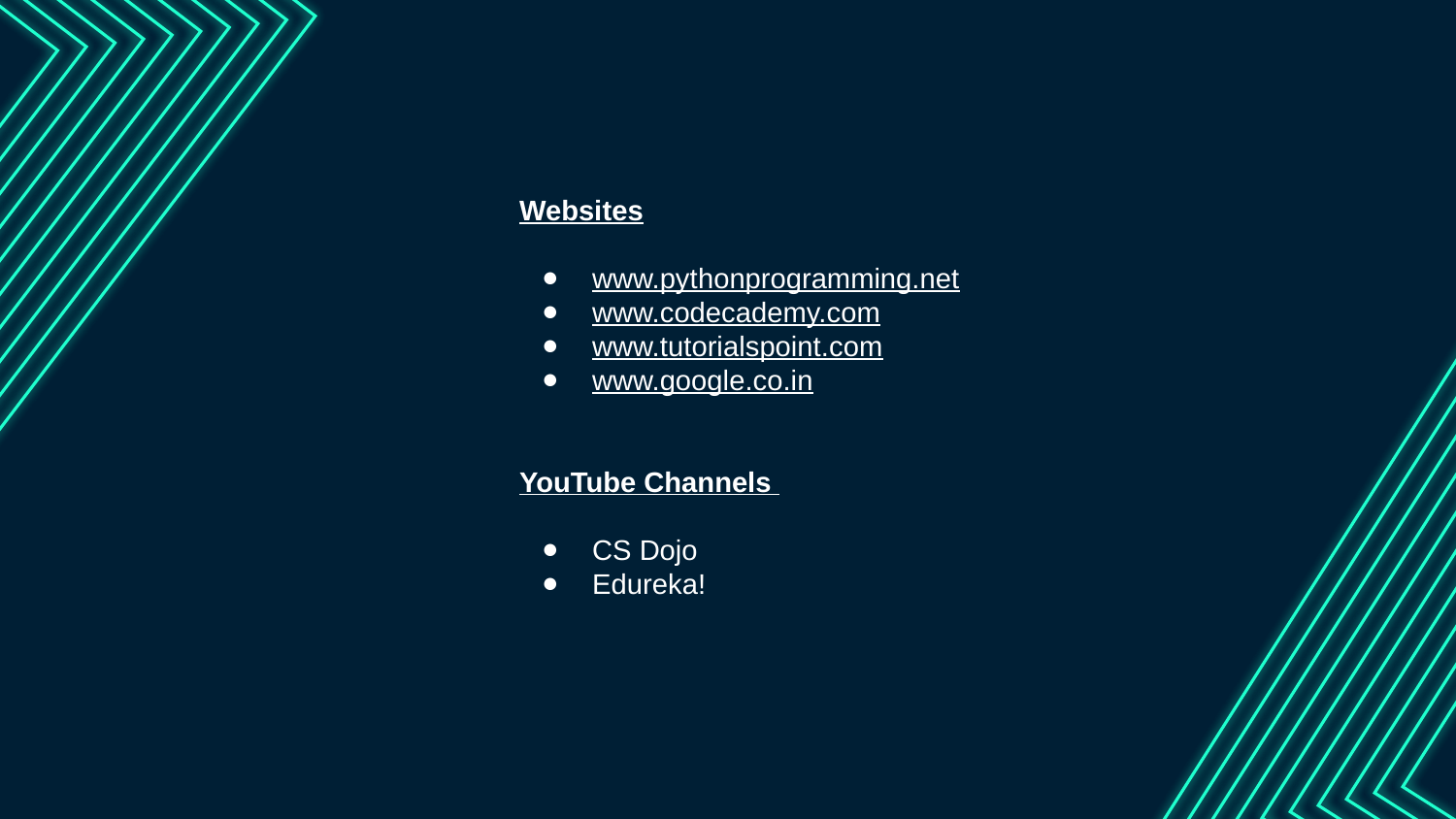

Websites

www.pythonprogramming.net
www.codecademy.com
www.tutorialspoint.com
www.google.co.in

YouTube Channels

CS Dojo
Edureka!